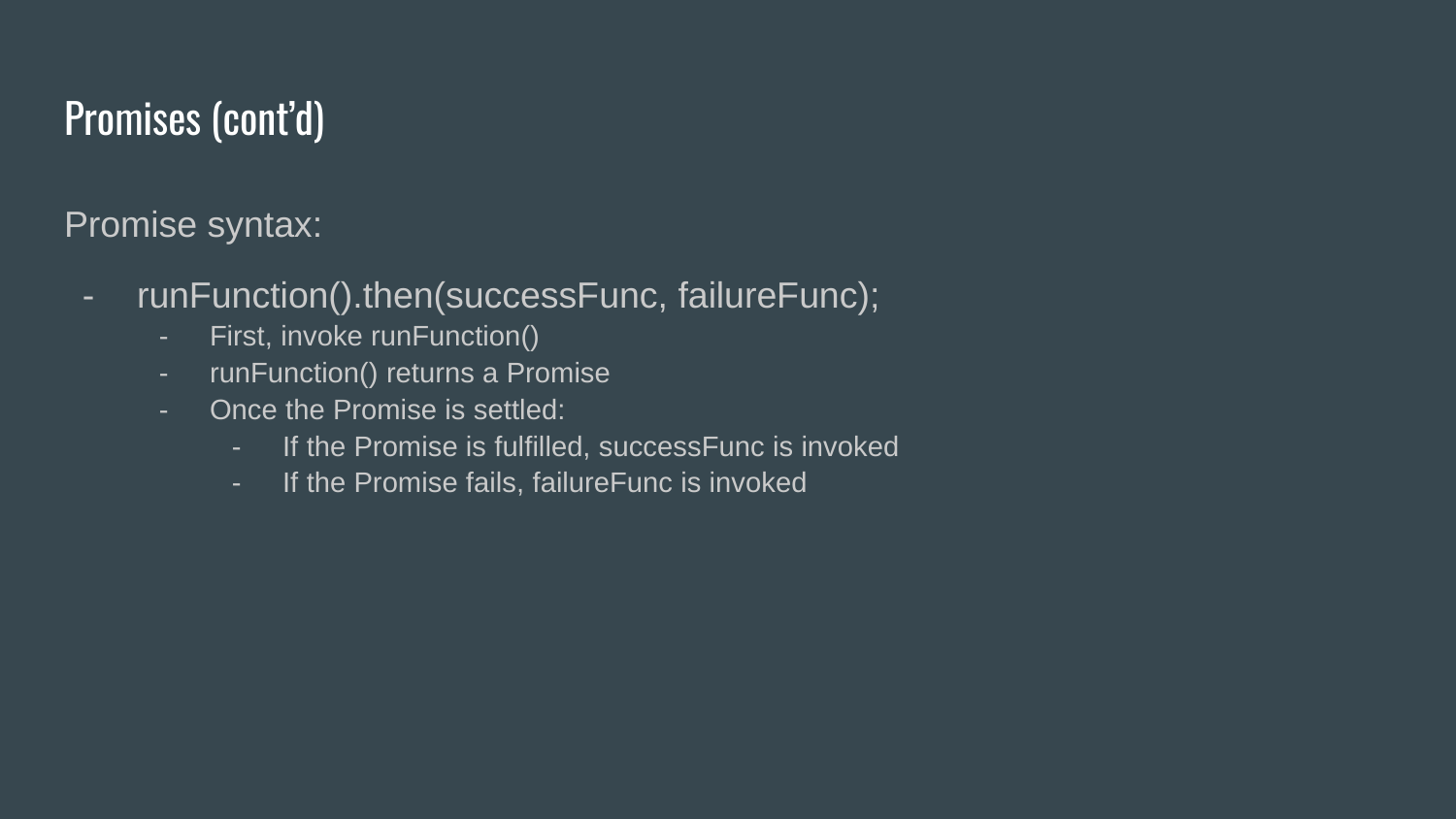

# Promises (cont’d)
Promise syntax:
runFunction().then(successFunc, failureFunc);
First, invoke runFunction()
runFunction() returns a Promise
Once the Promise is settled:
If the Promise is fulfilled, successFunc is invoked
If the Promise fails, failureFunc is invoked